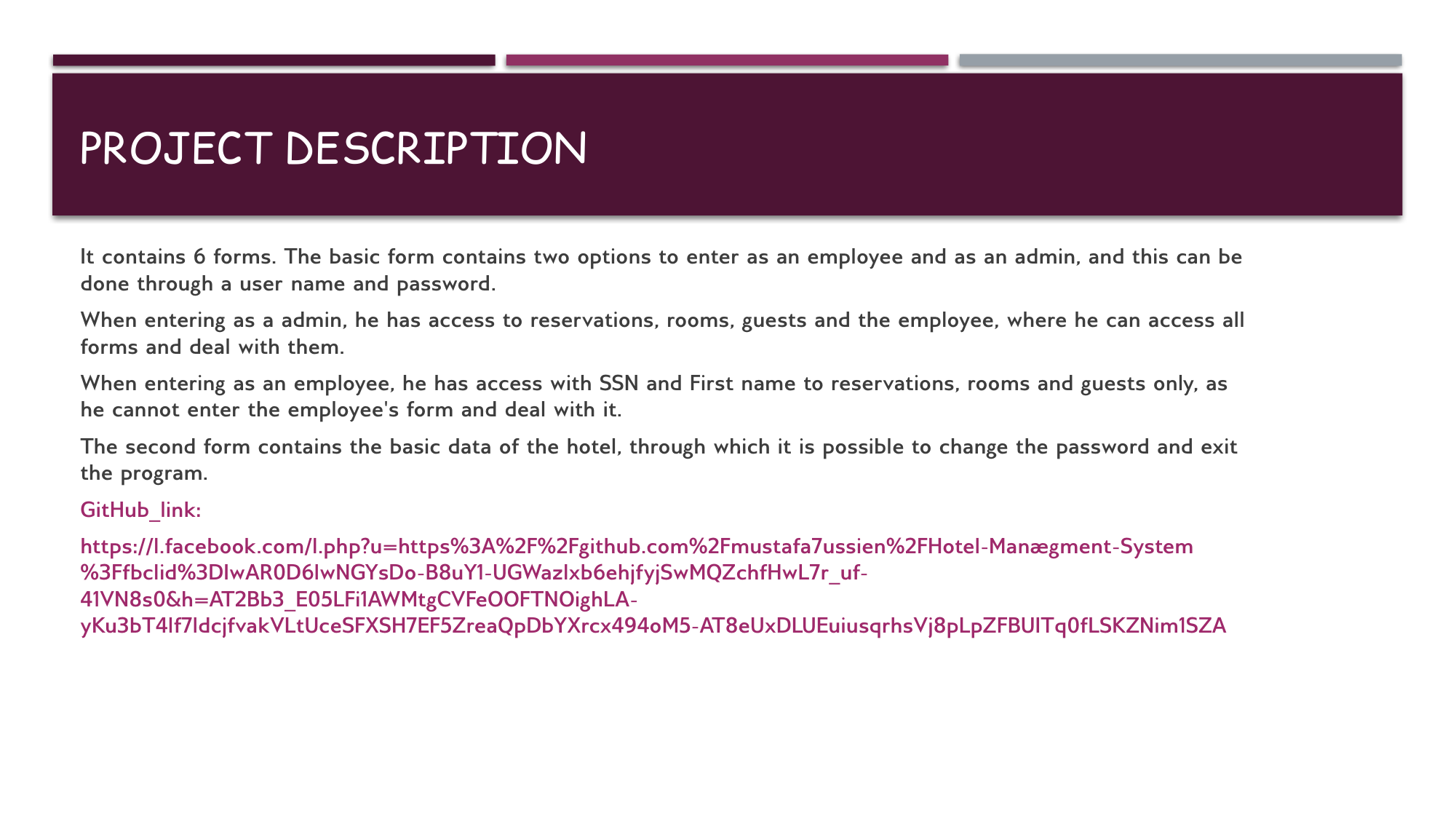

# Project Description
It contains 6 forms. The basic form contains two options to enter as an employee and as an admin, and this can be done through a user name and password.
When entering as a admin, he has access to reservations, rooms, guests and the employee, where he can access all forms and deal with them.
When entering as an employee, he has access with SSN and First name to reservations, rooms and guests only, as he cannot enter the employee's form and deal with it.
The second form contains the basic data of the hotel, through which it is possible to change the password and exit the program.
GitHub_link:
https://l.facebook.com/l.php?u=https%3A%2F%2Fgithub.com%2Fmustafa7ussien%2FHotel-Manaegment-System%3Ffbclid%3DIwAR0D6lwNGYsDo-B8uY1-UGWazlxb6ehjfyjSwMQZchfHwL7r_uf-41VN8s0&h=AT2Bb3_E05LFi1AWMtgCVFeOOFTNOighLA-yKu3bT4lf7ldcjfvakVLtUceSFXSH7EF5ZreaQpDbYXrcx494oM5-AT8eUxDLUEuiusqrhsVj8pLpZFBUITq0fLSKZNim1SZA